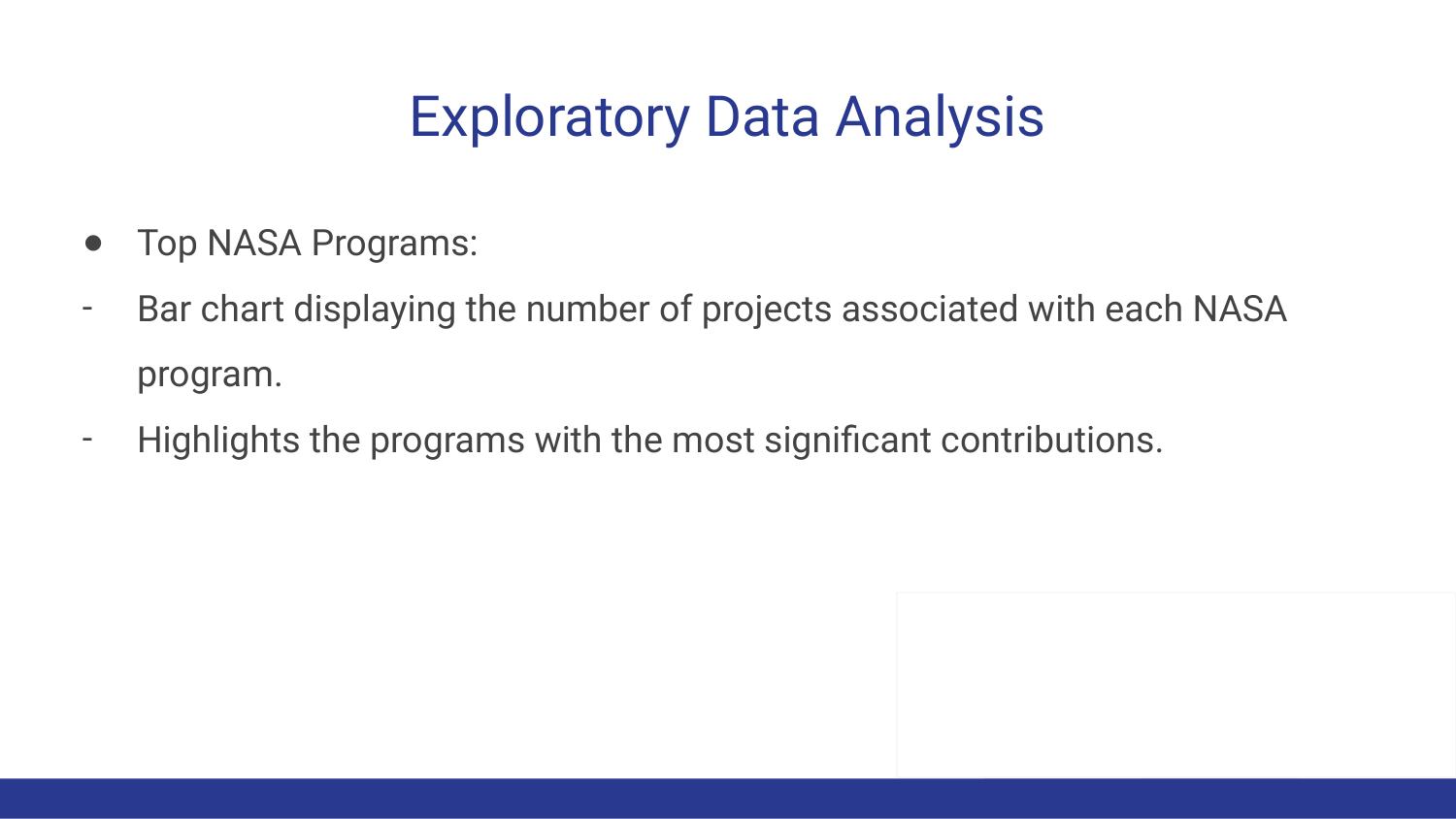

# Exploratory Data Analysis
Top NASA Programs:
Bar chart displaying the number of projects associated with each NASA program.
Highlights the programs with the most significant contributions.